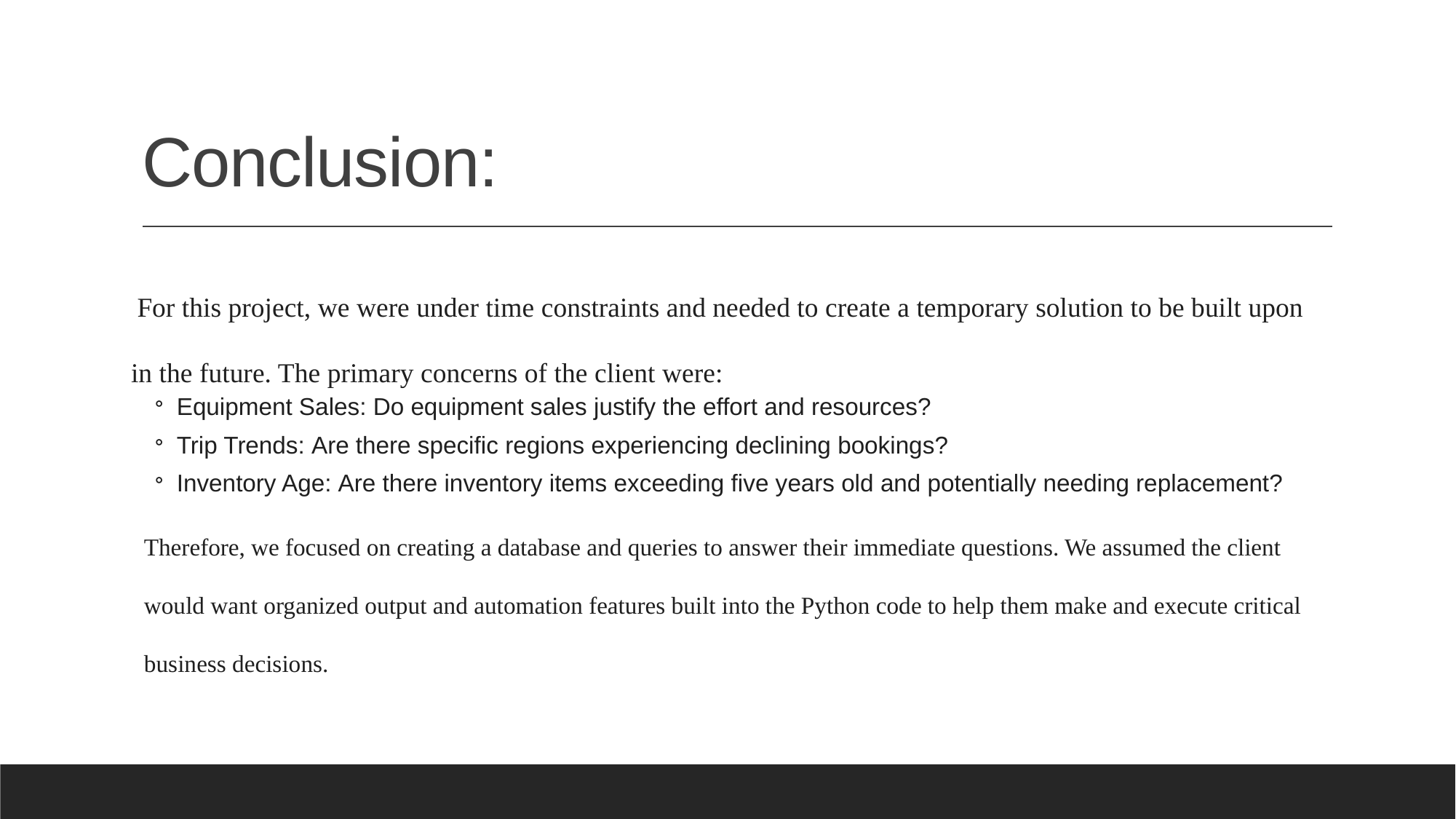

# Conclusion:
For this project, we were under time constraints and needed to create a temporary solution to be built upon in the future. The primary concerns of the client were:
Equipment Sales: Do equipment sales justify the effort and resources?
Trip Trends: Are there specific regions experiencing declining bookings?
Inventory Age: Are there inventory items exceeding five years old and potentially needing replacement?
Therefore, we focused on creating a database and queries to answer their immediate questions. We assumed the client would want organized output and automation features built into the Python code to help them make and execute critical business decisions.